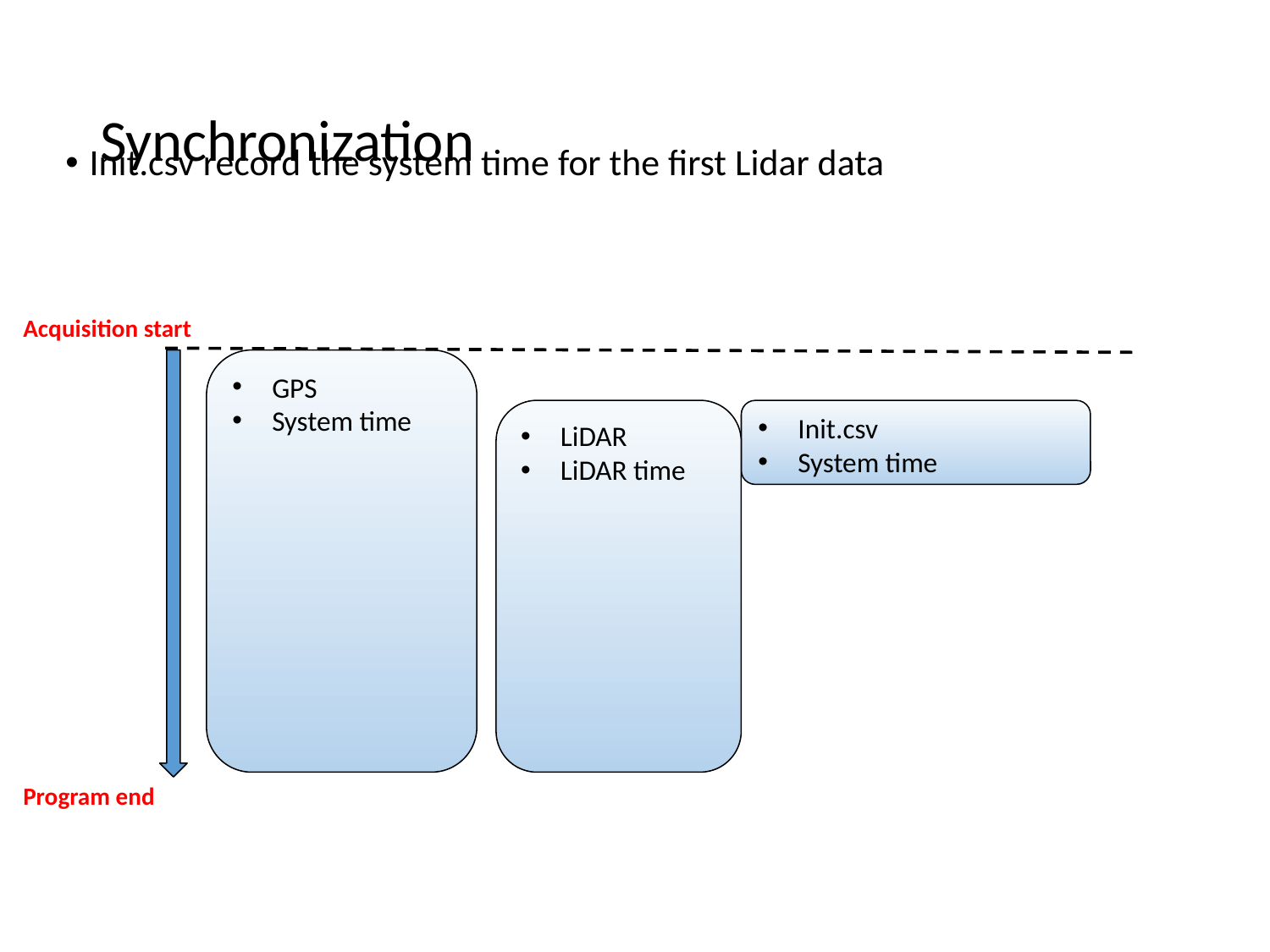

# Synchronization
Init.csv record the system time for the first Lidar data
Acquisition start

GPS
System time
LiDAR
LiDAR time
Init.csv
System time
Program end